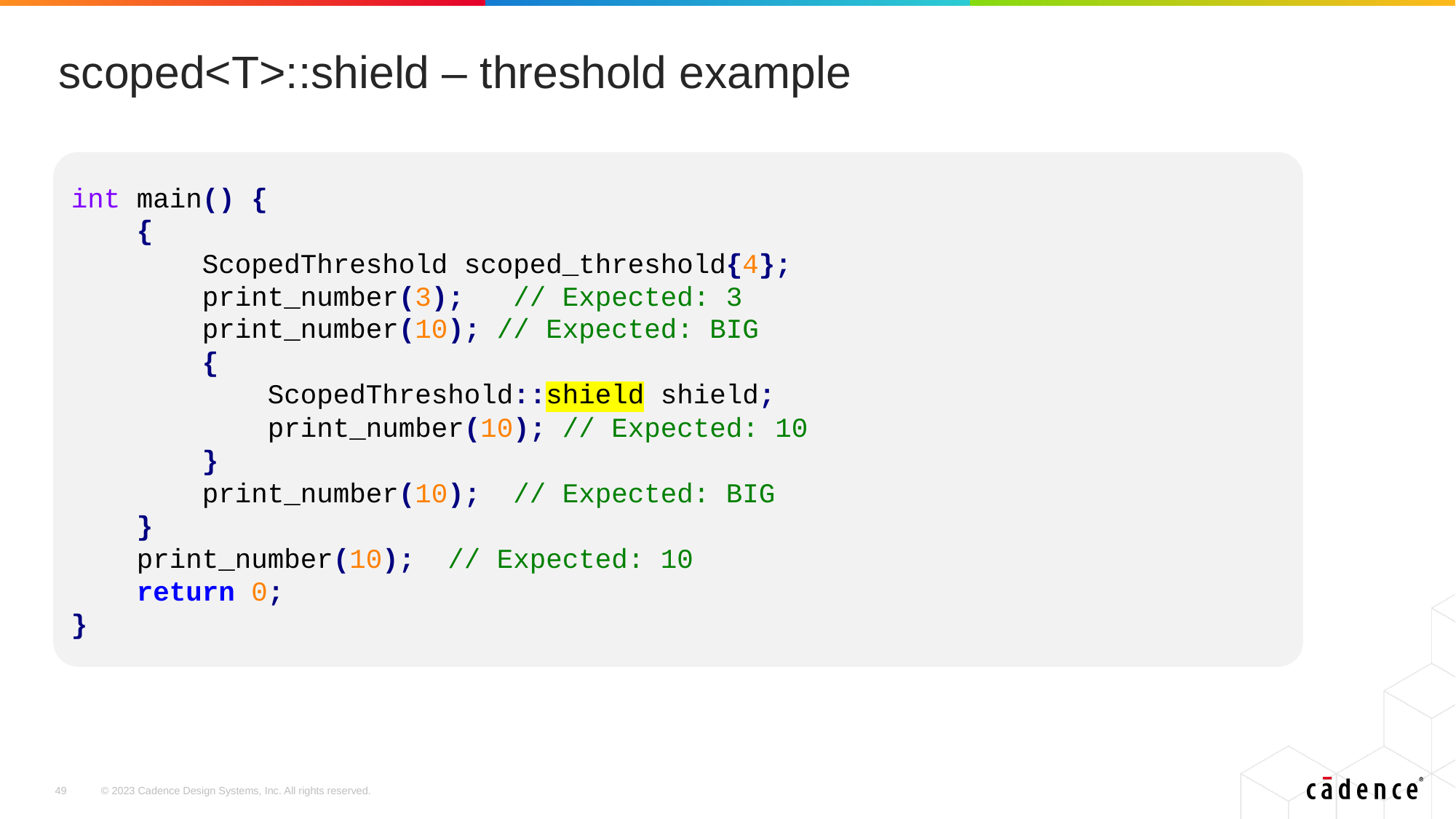

# scoped<T>::shield – threshold example
int main() {
    {
        ScopedThreshold scoped_threshold{4};
        print_number(3);   // Expected: 3
        print_number(10); // Expected: BIG
        {
            ScopedThreshold::shield shield;
            print_number(10); // Expected: 10
        }
        print_number(10);  // Expected: BIG
    }
    print_number(10);  // Expected: 10
    return 0;
}